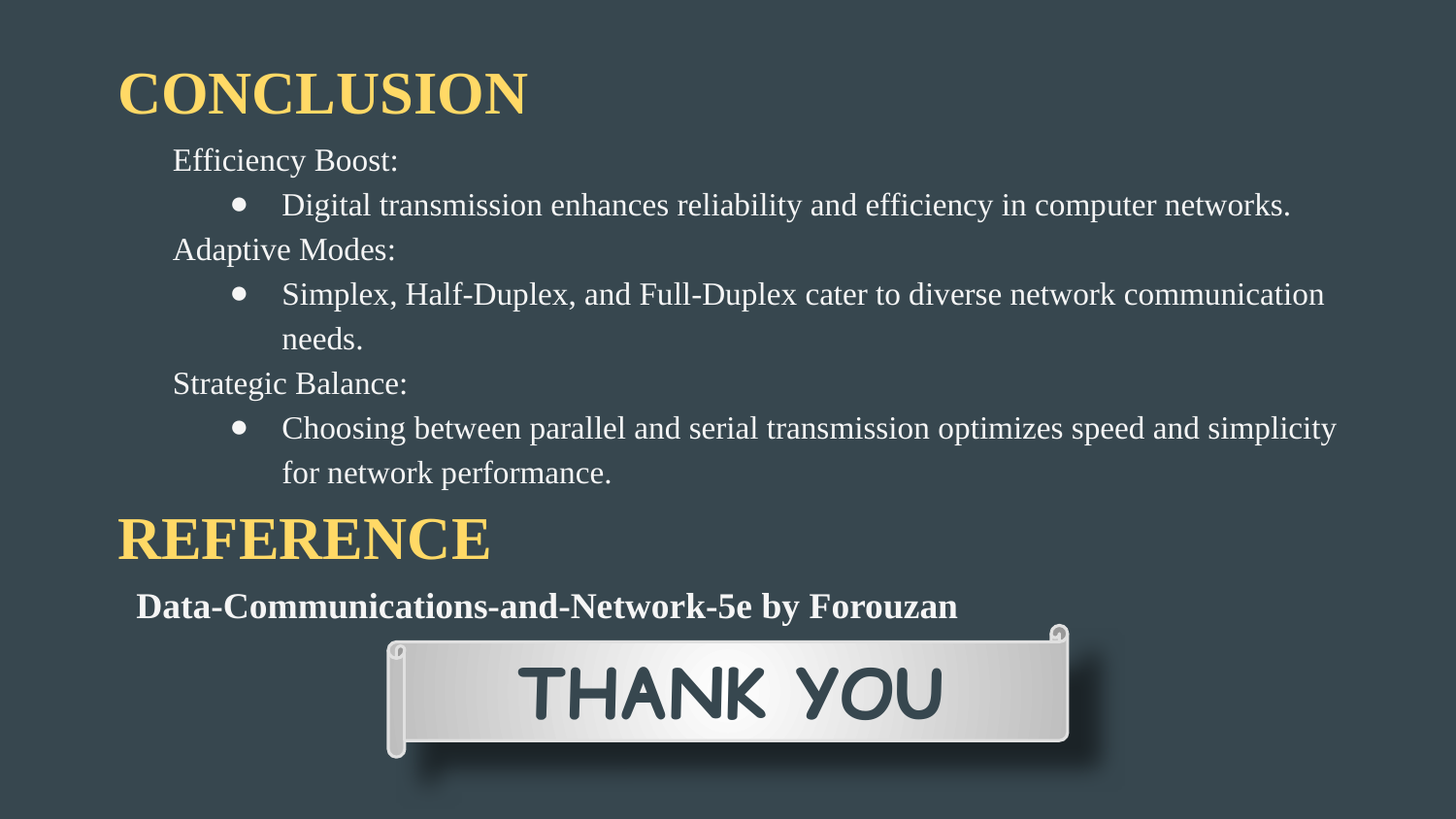

# CONCLUSION
Efficiency Boost:
Digital transmission enhances reliability and efficiency in computer networks.
Adaptive Modes:
Simplex, Half-Duplex, and Full-Duplex cater to diverse network communication needs.
Strategic Balance:
Choosing between parallel and serial transmission optimizes speed and simplicity for network performance.

REFERENCE
Data-Communications-and-Network-5e by Forouzan
THANK YOU